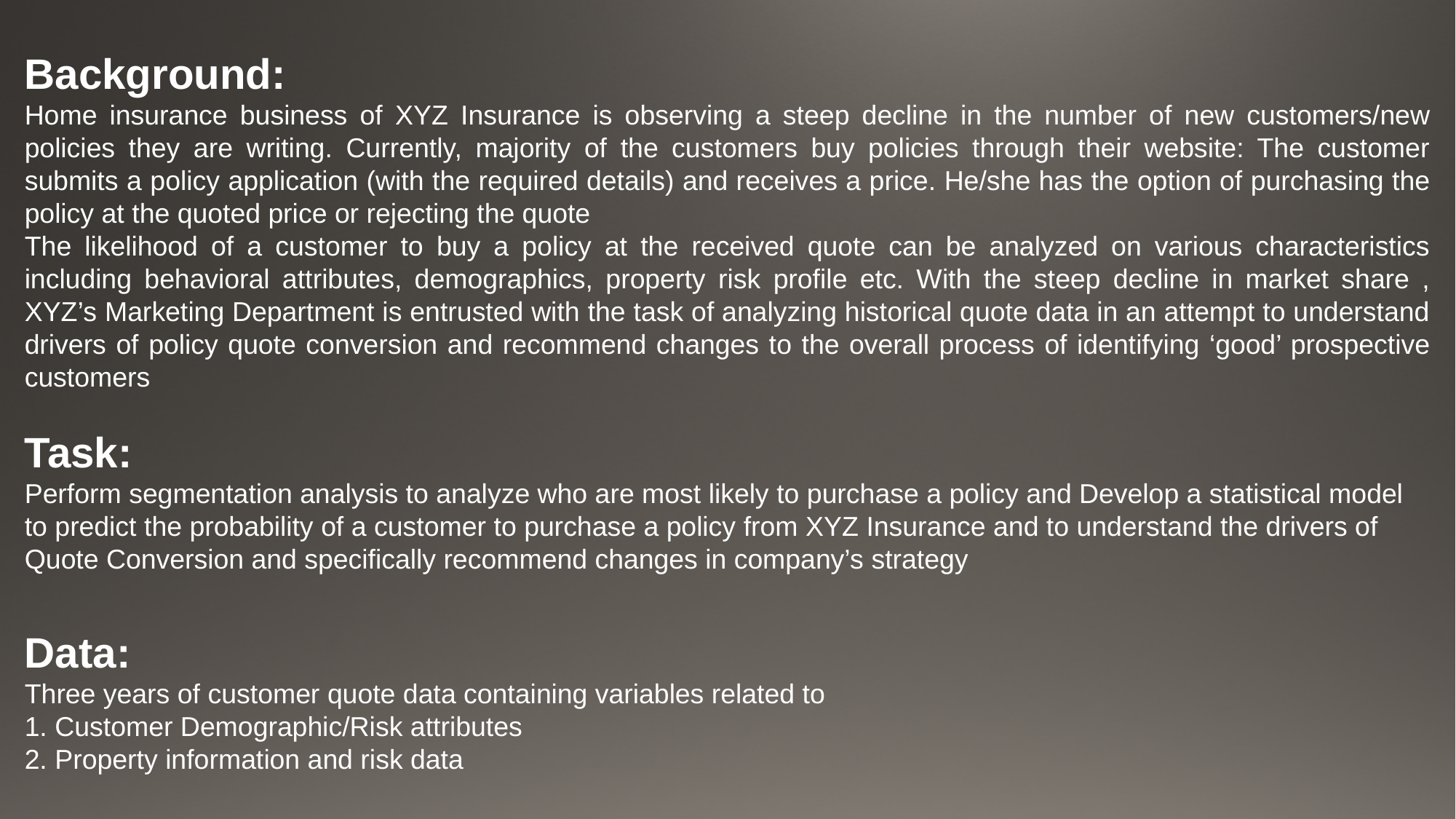

Background:
Home insurance business of XYZ Insurance is observing a steep decline in the number of new customers/new policies they are writing. Currently, majority of the customers buy policies through their website: The customer submits a policy application (with the required details) and receives a price. He/she has the option of purchasing the policy at the quoted price or rejecting the quote
The likelihood of a customer to buy a policy at the received quote can be analyzed on various characteristics including behavioral attributes, demographics, property risk profile etc. With the steep decline in market share , XYZ’s Marketing Department is entrusted with the task of analyzing historical quote data in an attempt to understand drivers of policy quote conversion and recommend changes to the overall process of identifying ‘good’ prospective customers

Task:
Perform segmentation analysis to analyze who are most likely to purchase a policy and Develop a statistical model to predict the probability of a customer to purchase a policy from XYZ Insurance and to understand the drivers of Quote Conversion and specifically recommend changes in company’s strategy

Data:
Three years of customer quote data containing variables related to
1. Customer Demographic/Risk attributes
2. Property information and risk data